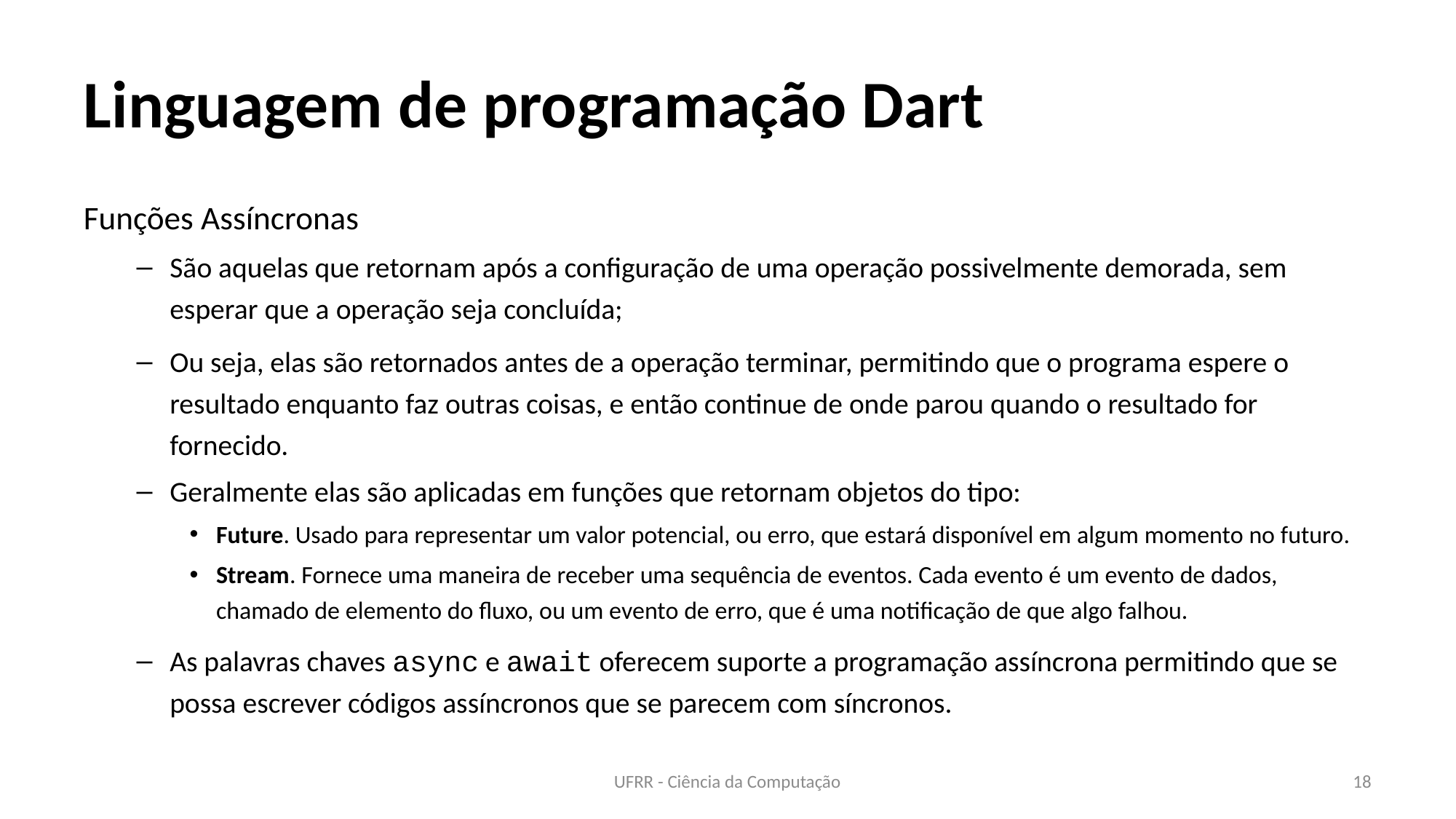

# Linguagem de programação Dart
Funções Assíncronas
São aquelas que retornam após a configuração de uma operação possivelmente demorada, sem esperar que a operação seja concluída;
Ou seja, elas são retornados antes de a operação terminar, permitindo que o programa espere o resultado enquanto faz outras coisas, e então continue de onde parou quando o resultado for fornecido.
Geralmente elas são aplicadas em funções que retornam objetos do tipo:
Future. Usado para representar um valor potencial, ou erro, que estará disponível em algum momento no futuro.
Stream. Fornece uma maneira de receber uma sequência de eventos. Cada evento é um evento de dados, chamado de elemento do fluxo, ou um evento de erro, que é uma notificação de que algo falhou.
As palavras chaves async e await oferecem suporte a programação assíncrona permitindo que se possa escrever códigos assíncronos que se parecem com síncronos.

UFRR - Ciência da Computação
18